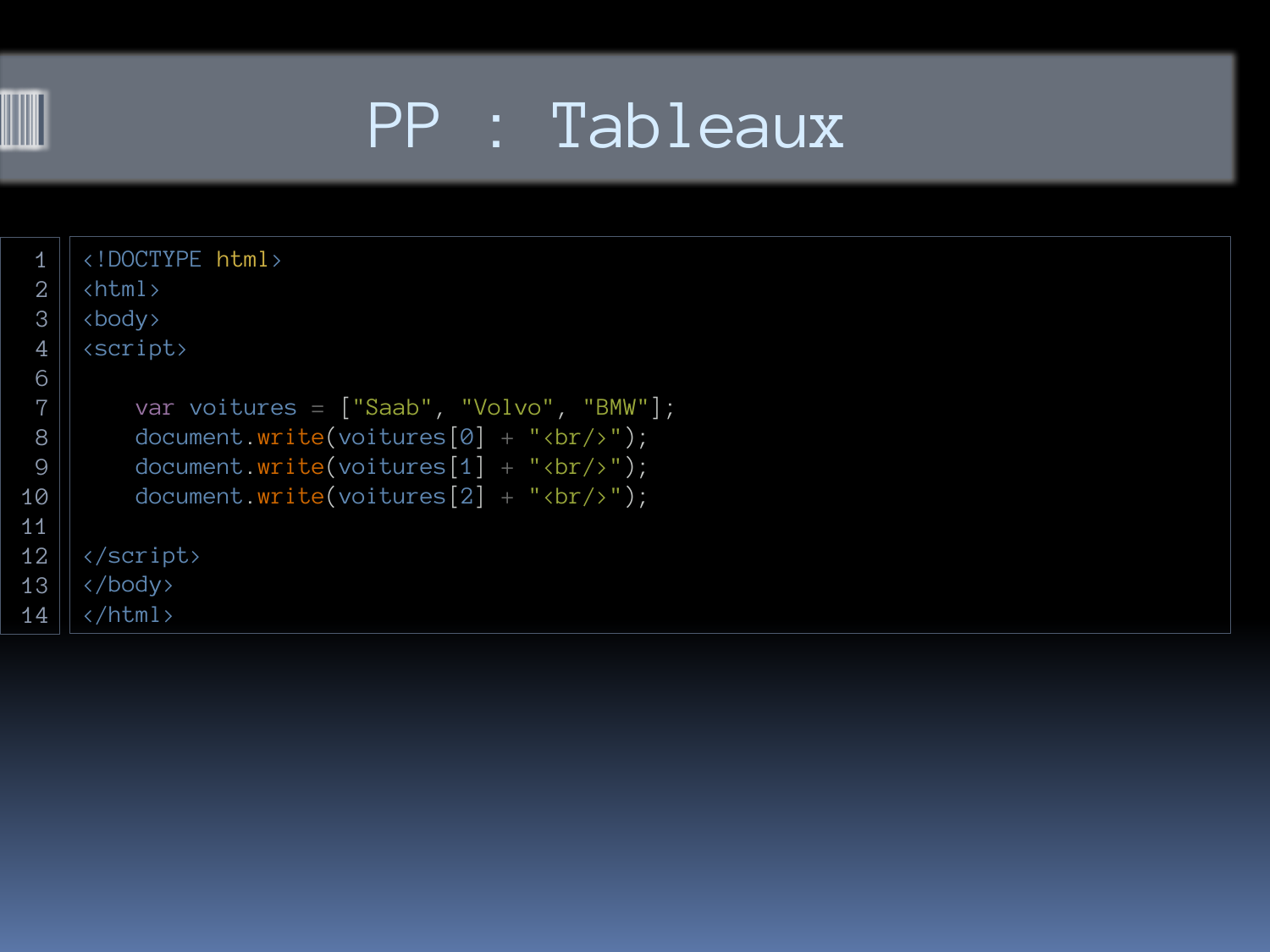

# PP : Tableaux
<!DOCTYPE html>
<html>
<body>
<script>

    var voitures = ["Saab", "Volvo", "BMW"];
    document.write(voitures[0] + "<br/>");
    document.write(voitures[1] + "<br/>");
    document.write(voitures[2] + "<br/>");

</script>
</body>
</html>
1
2
3
4
6
7
8
9
10
11
12
13
14